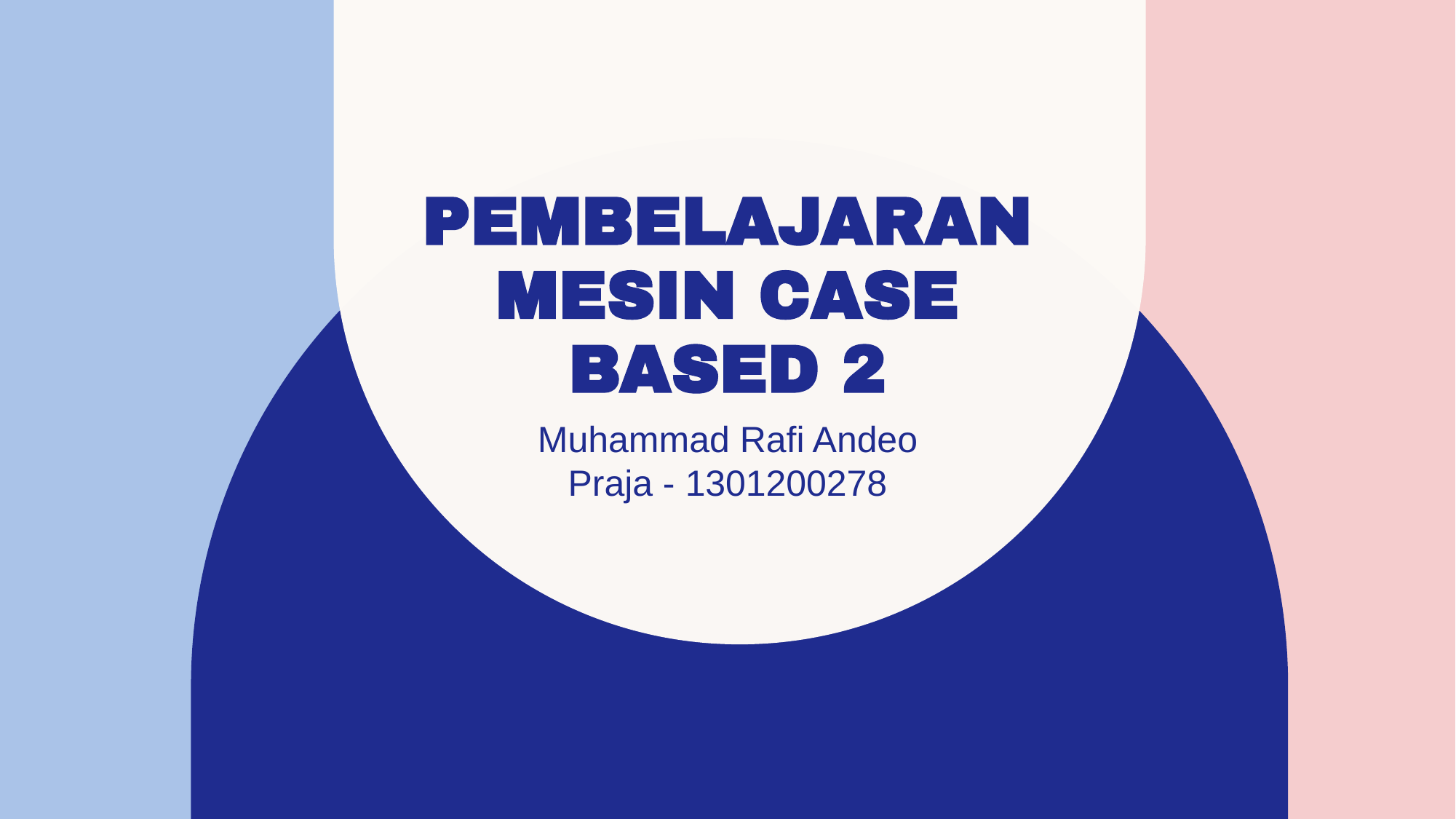

# Pembelajaran Mesin Case Based 2
Muhammad Rafi Andeo Praja - 1301200278